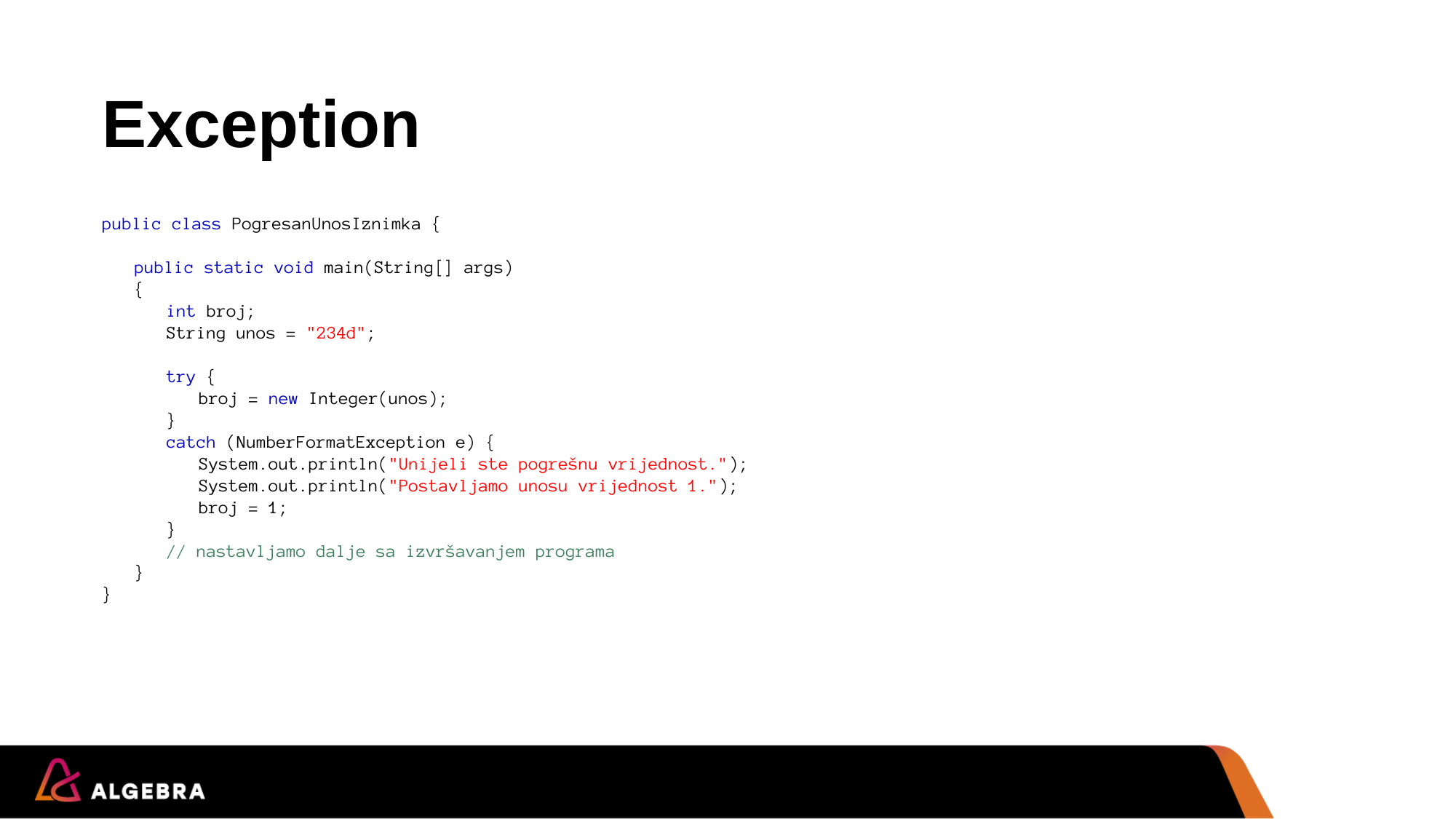

# Exception
public class PogresanUnosIznimka {

	public static void main(String[] args)
	{
		int broj;
		String unos = "234d";

		try {
			broj = new Integer(unos);
		}
		catch (NumberFormatException e) {
			System.out.println("Unijeli ste pogrešnu vrijednost.");
			System.out.println("Postavljamo unosu vrijednost 1.");
			broj = 1;
		}
		// nastavljamo dalje sa izvršavanjem programa
	}
}